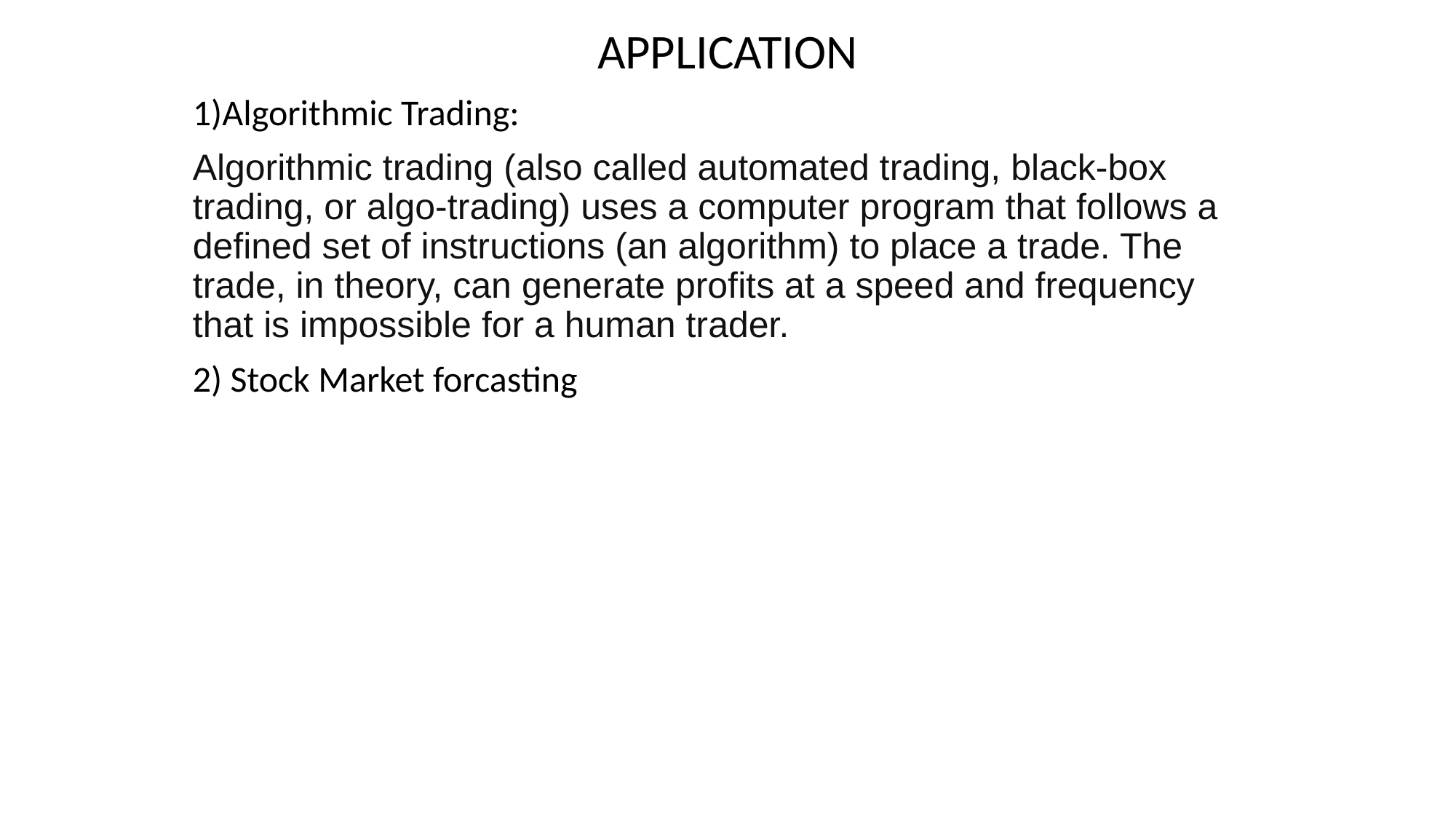

APPLICATION
1)Algorithmic Trading:
Algorithmic trading (also called automated trading, black-box trading, or algo-trading) uses a computer program that follows a defined set of instructions (an algorithm) to place a trade. The trade, in theory, can generate profits at a speed and frequency that is impossible for a human trader.
2) Stock Market forcasting